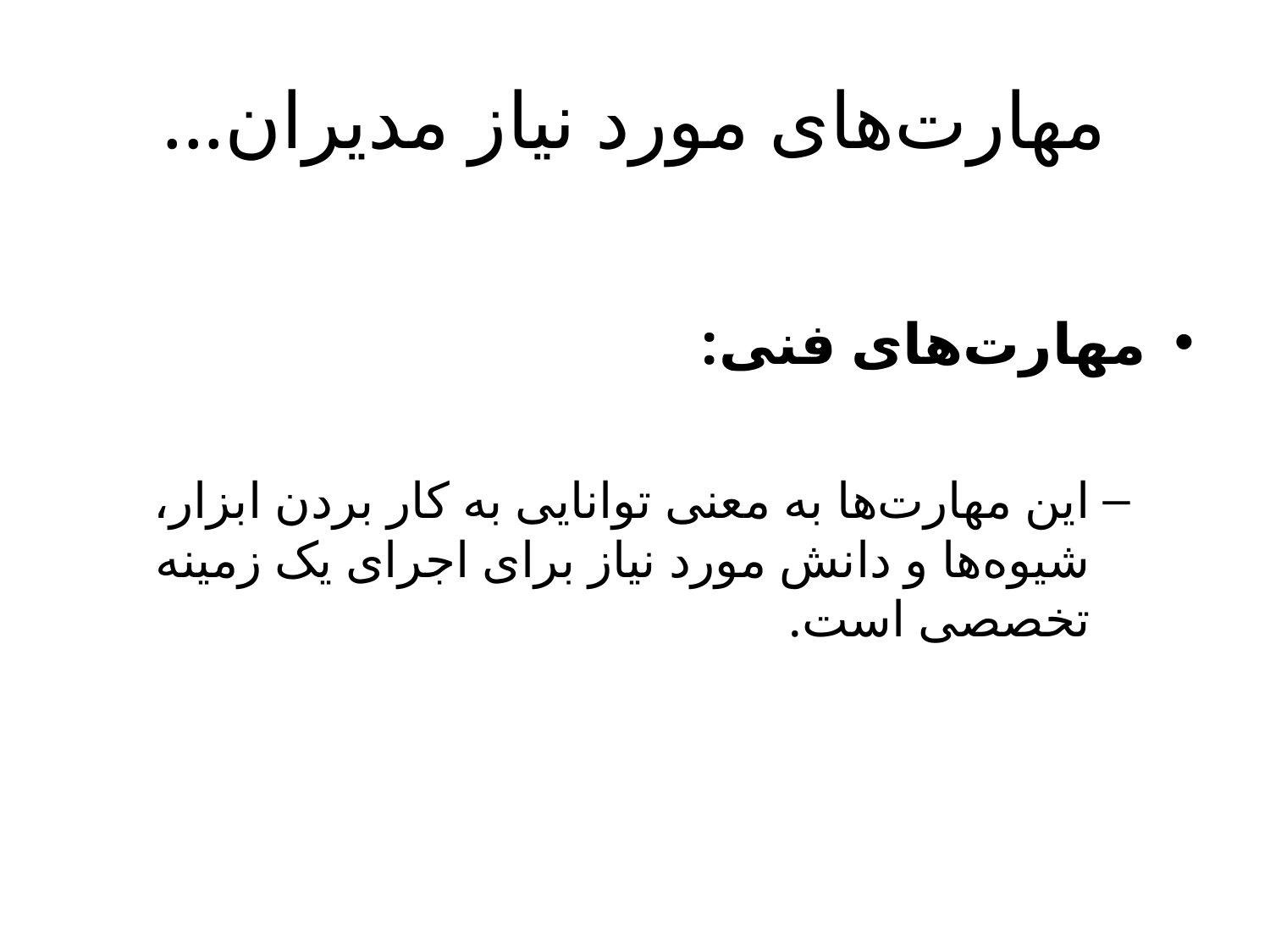

# مهارت‌های مورد نیاز مدیران...

مهارت‌های فنی:

این مهارت‌ها به معنی توانایی به کار بردن ابزار، شیوه‌ها و دانش مورد نیاز برای اجرای یک زمینه تخصصی است.